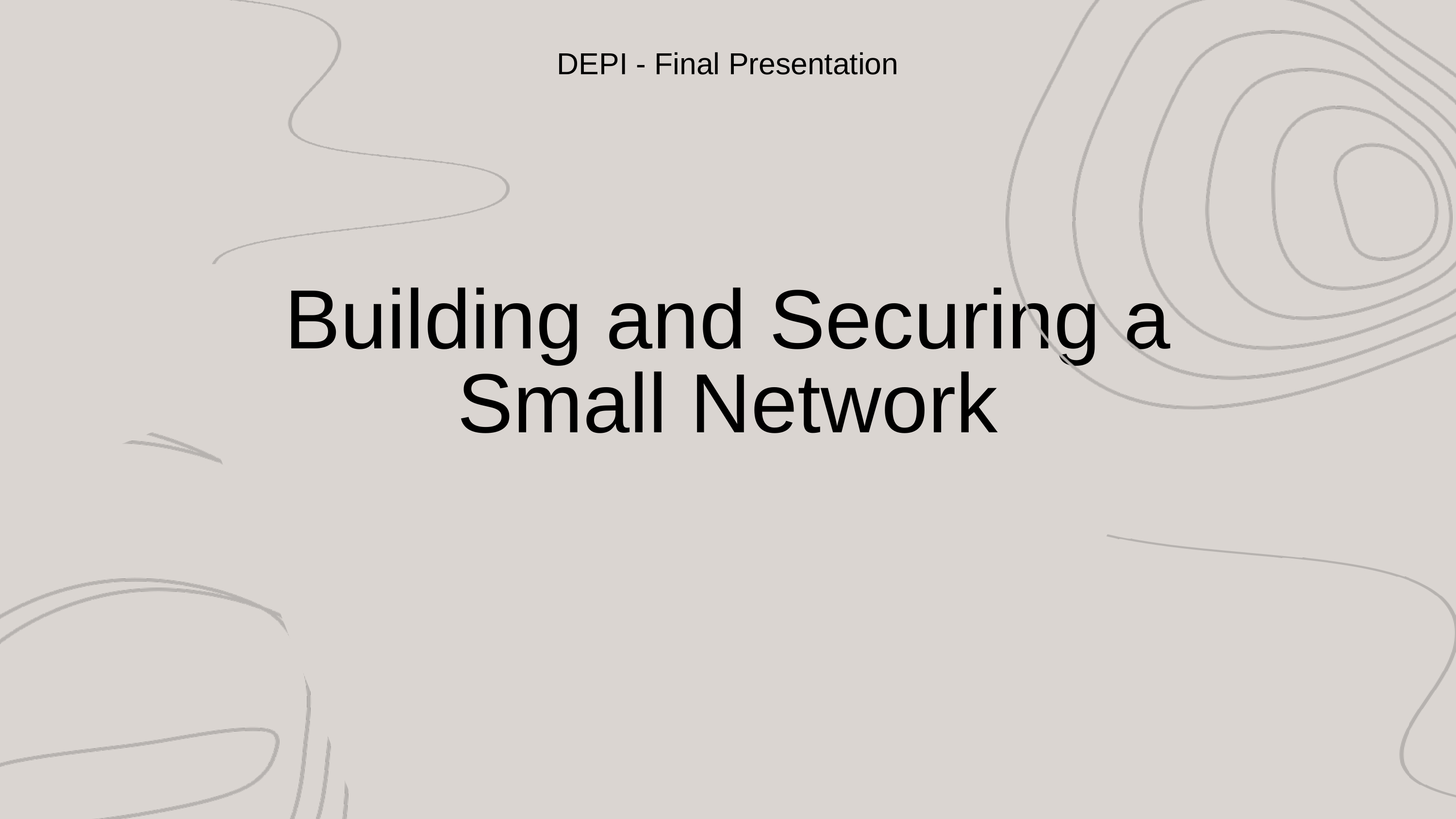

DEPI - Final Presentation
Building and Securing a Small Network